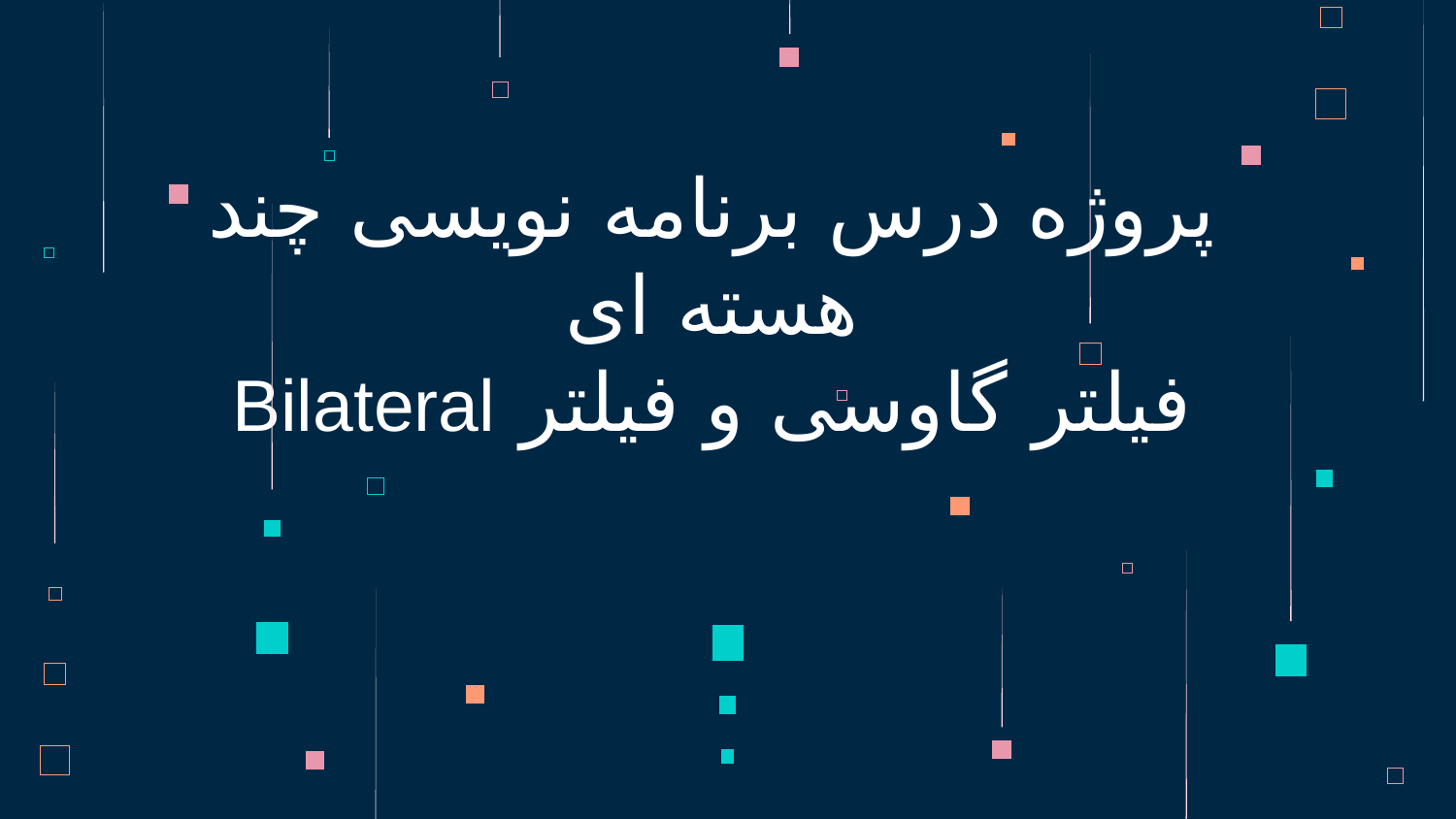

# پروژه درس برنامه نویسی چند هسته ای فیلتر گاوسی و فیلتر Bilateral